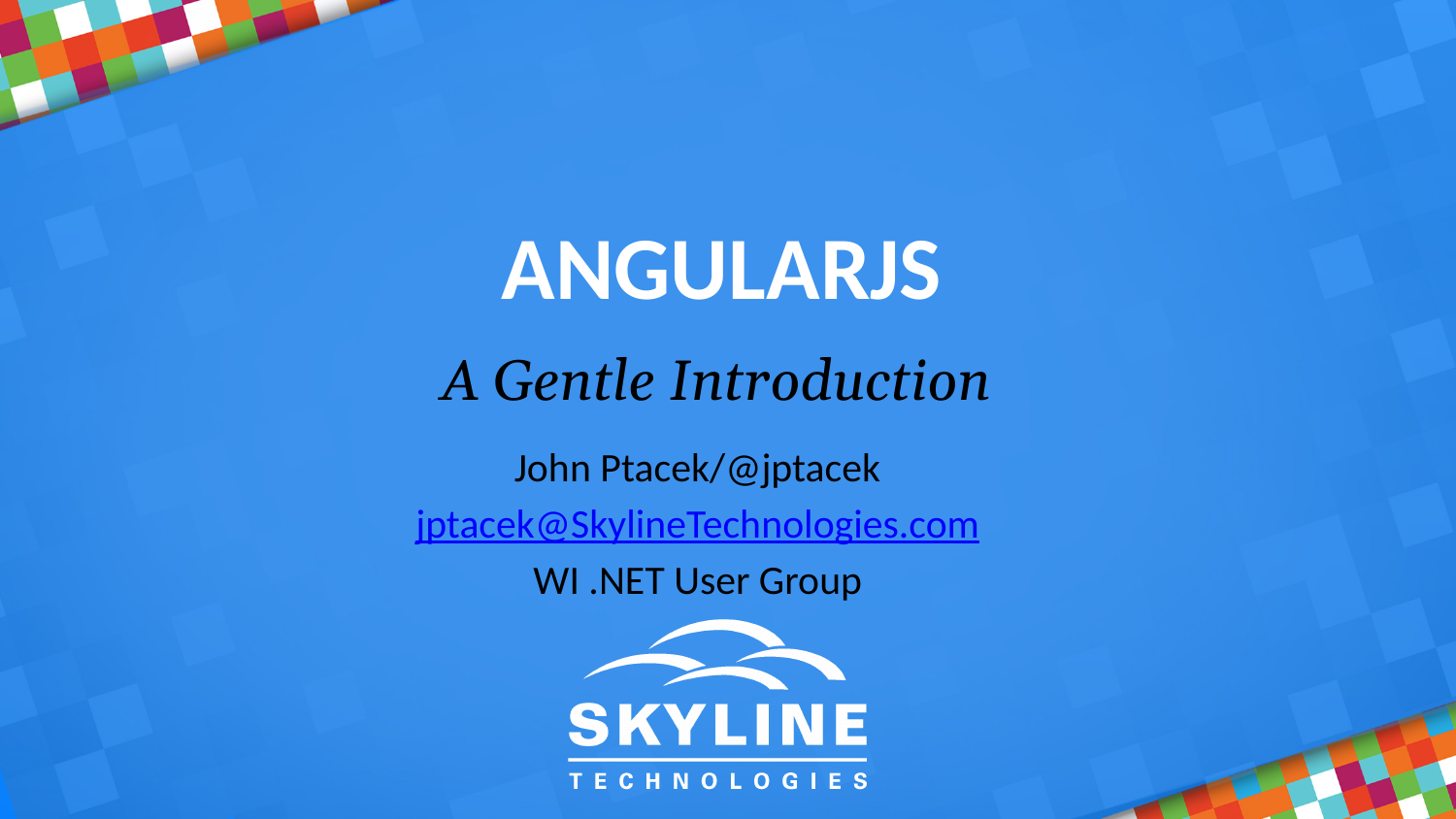

AngularJS
A Gentle Introduction
John Ptacek/@jptacek
jptacek@SkylineTechnologies.com
WI .NET User Group